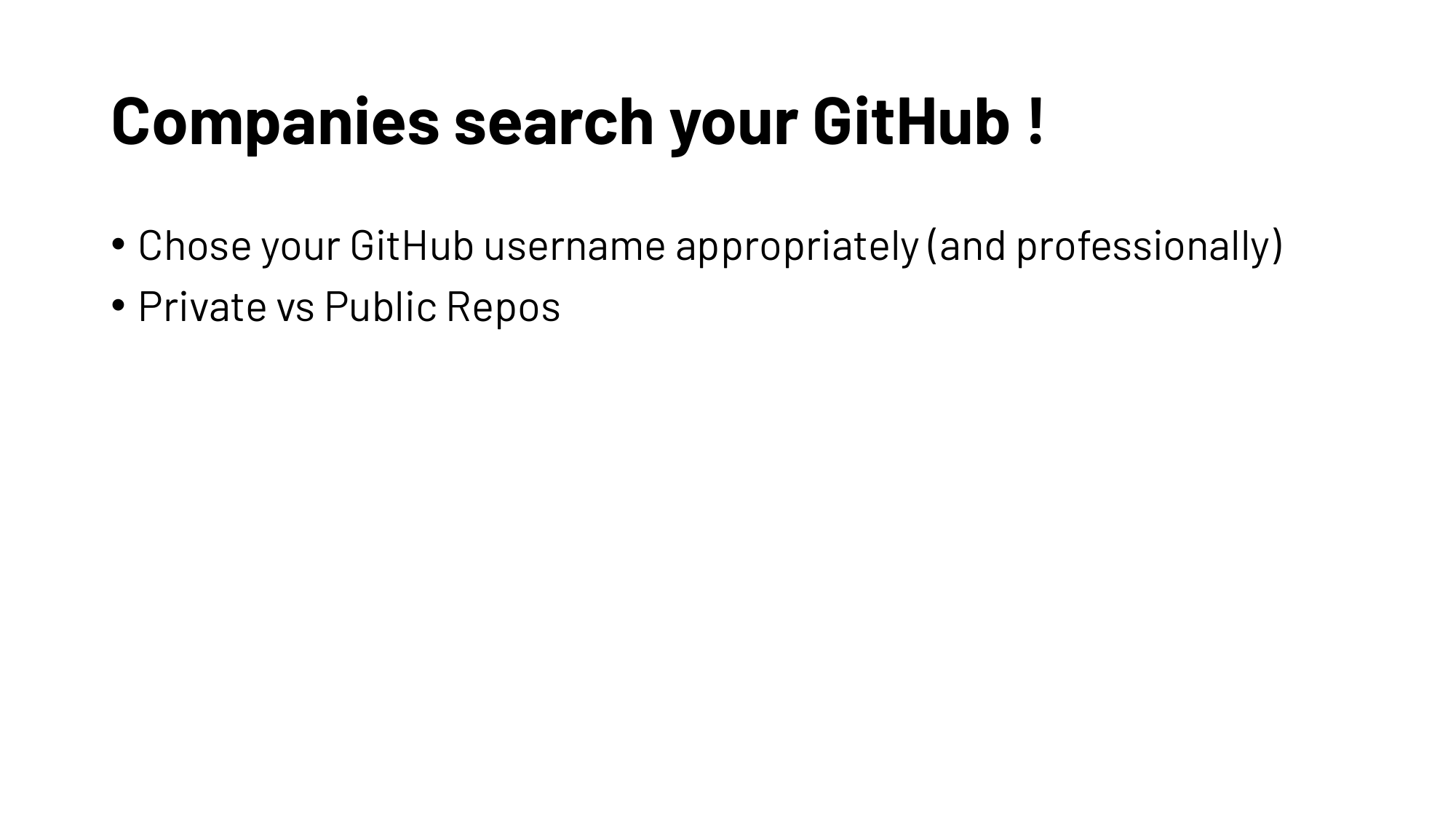

# Companies search your GitHub !
Chose your GitHub username appropriately (and professionally)
Private vs Public Repos